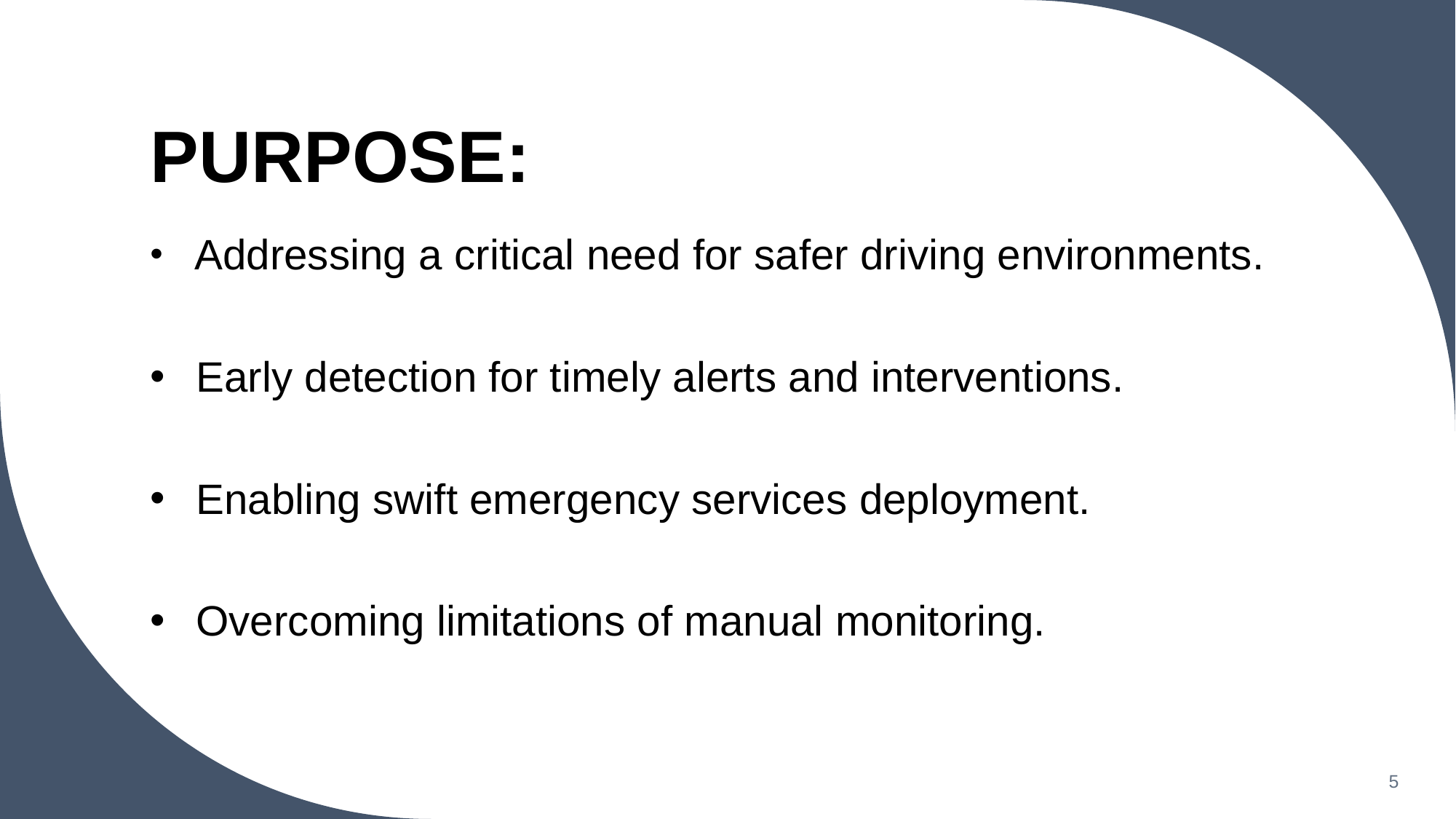

# PURPOSE:
 Addressing a critical need for safer driving environments.

 Early detection for timely alerts and interventions.

 Enabling swift emergency services deployment.

 Overcoming limitations of manual monitoring.

5